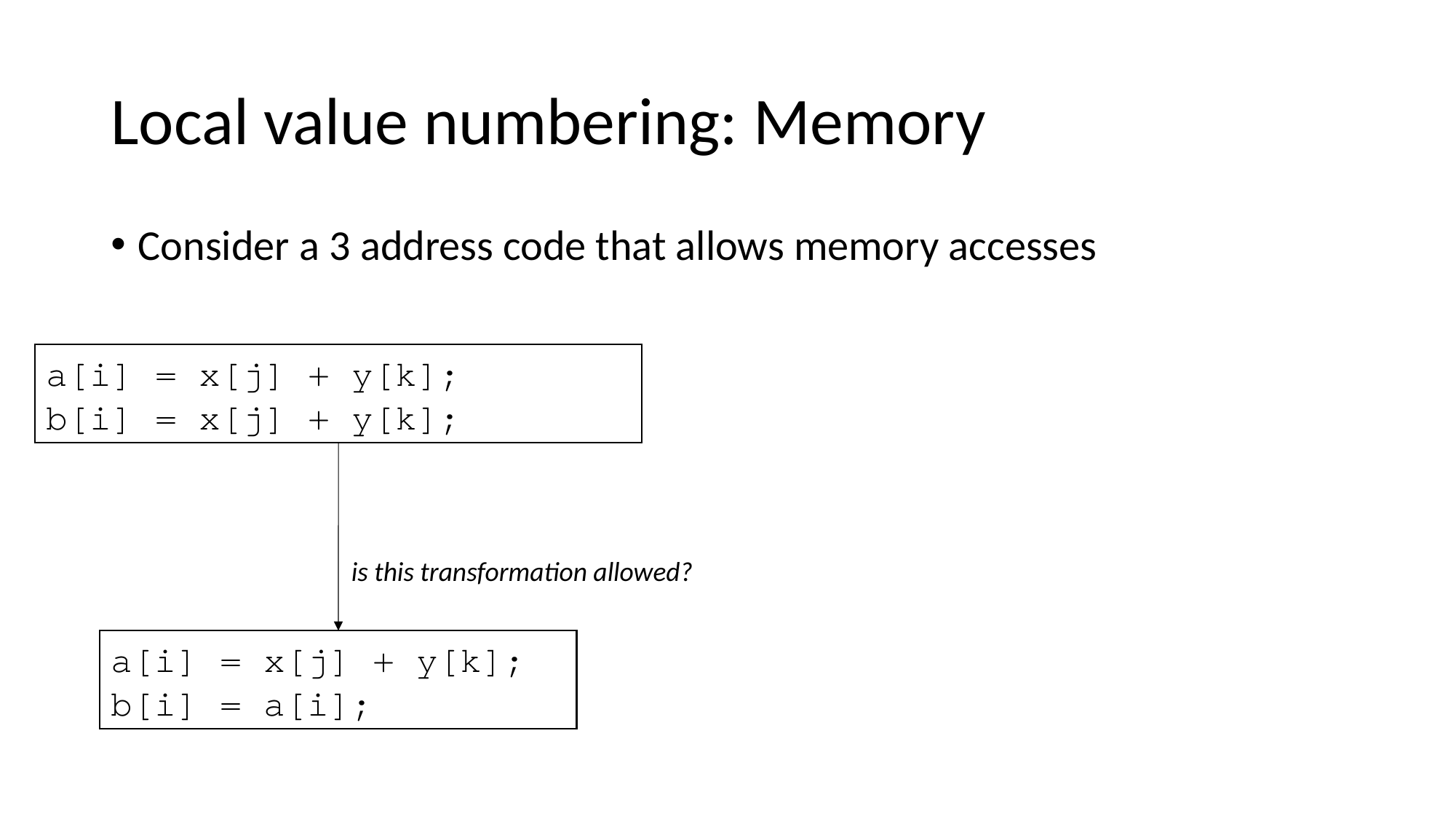

# Local value numbering: Memory
Consider a 3 address code that allows memory accesses
a[i] = x[j] + y[k];
b[i] = x[j] + y[k];
is this transformation allowed?
a[i] = x[j] + y[k];
b[i] = a[i];